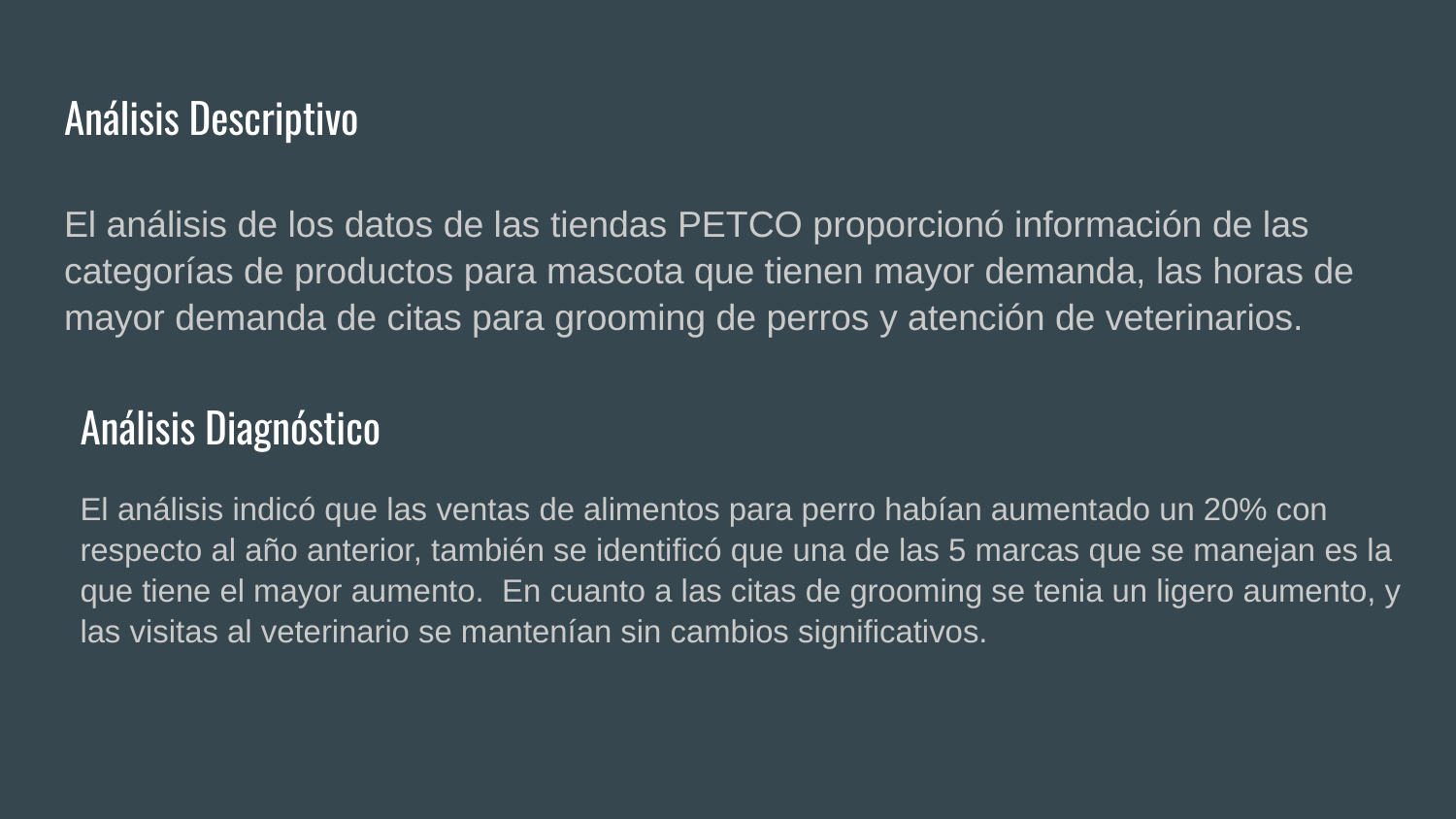

# Análisis Descriptivo
El análisis de los datos de las tiendas PETCO proporcionó información de las categorías de productos para mascota que tienen mayor demanda, las horas de mayor demanda de citas para grooming de perros y atención de veterinarios.
Análisis Diagnóstico
El análisis indicó que las ventas de alimentos para perro habían aumentado un 20% con respecto al año anterior, también se identificó que una de las 5 marcas que se manejan es la que tiene el mayor aumento.  En cuanto a las citas de grooming se tenia un ligero aumento, y las visitas al veterinario se mantenían sin cambios significativos.